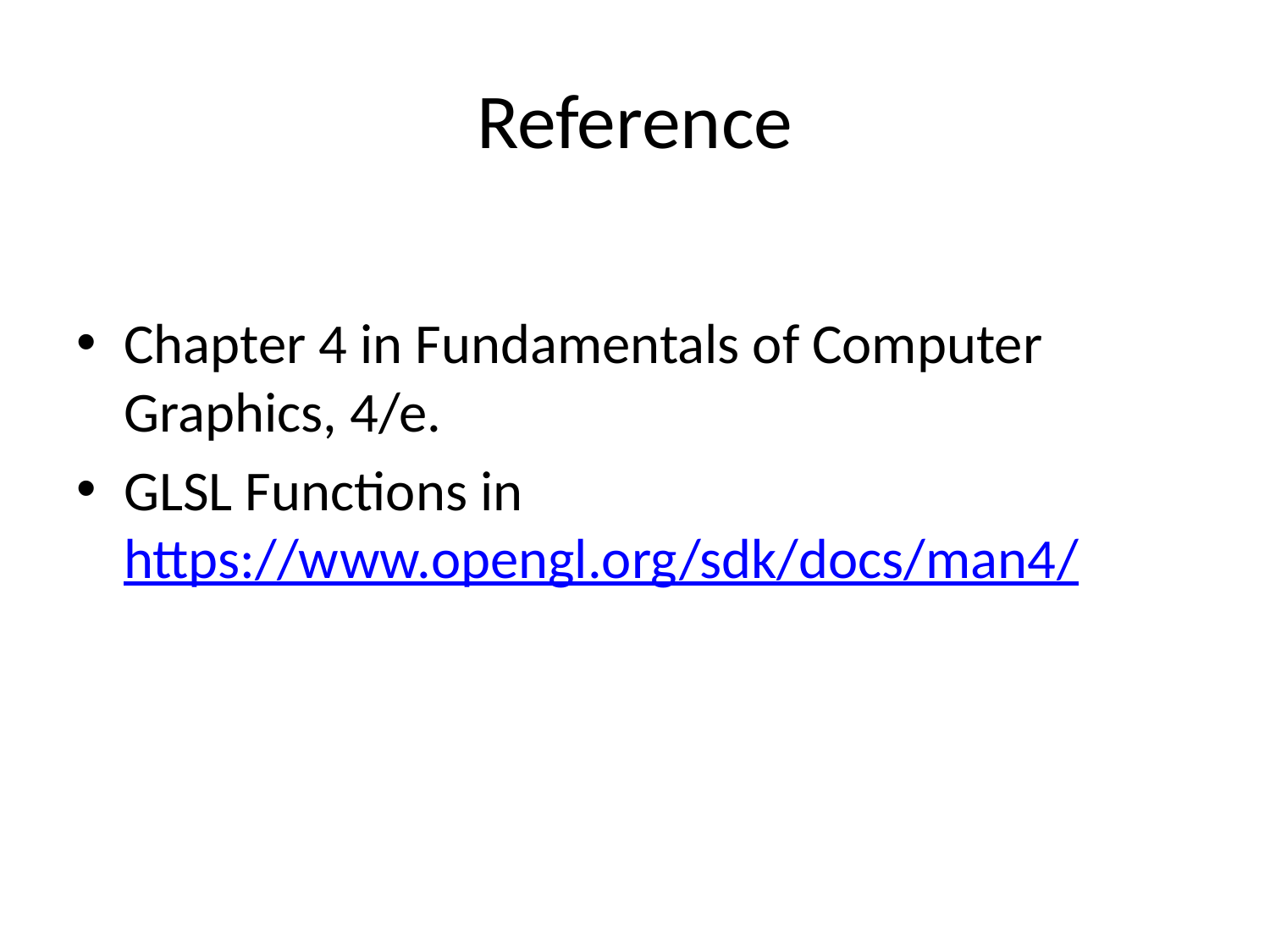

# Reference

Chapter 4 in Fundamentals of Computer Graphics, 4/e.
GLSL Functions in https://www.opengl.org/sdk/docs/man4/